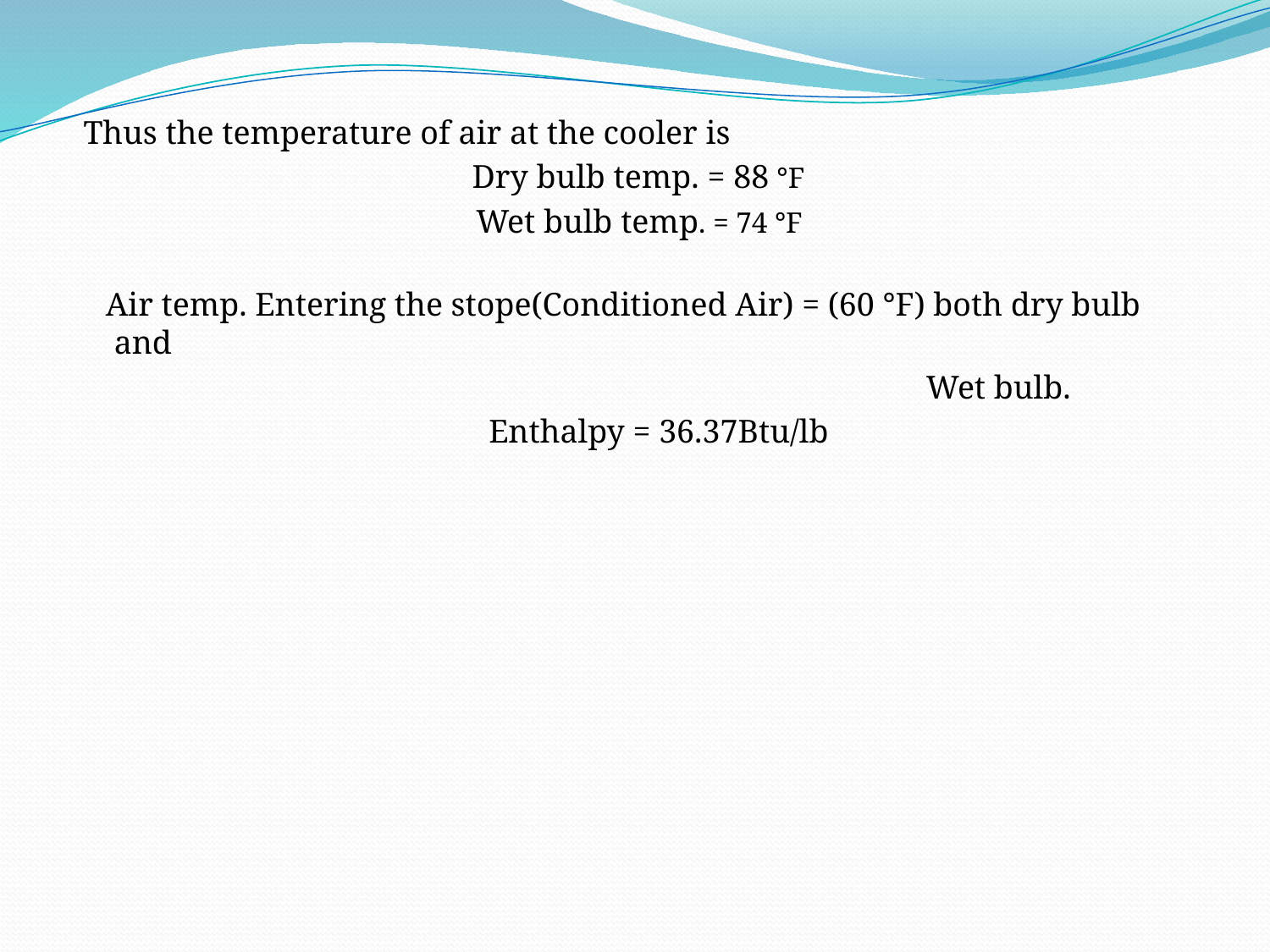

#
 Thus the temperature of air at the cooler is
                                                Dry bulb temp. = 88 °F
                                                      Wet bulb temp. = 74 °F

    Air temp. Entering the stope(Conditioned Air) = (60 °F) both dry bulb and
                                                                                                       Wet bulb.
                                                  Enthalpy = 36.37Btu/lb